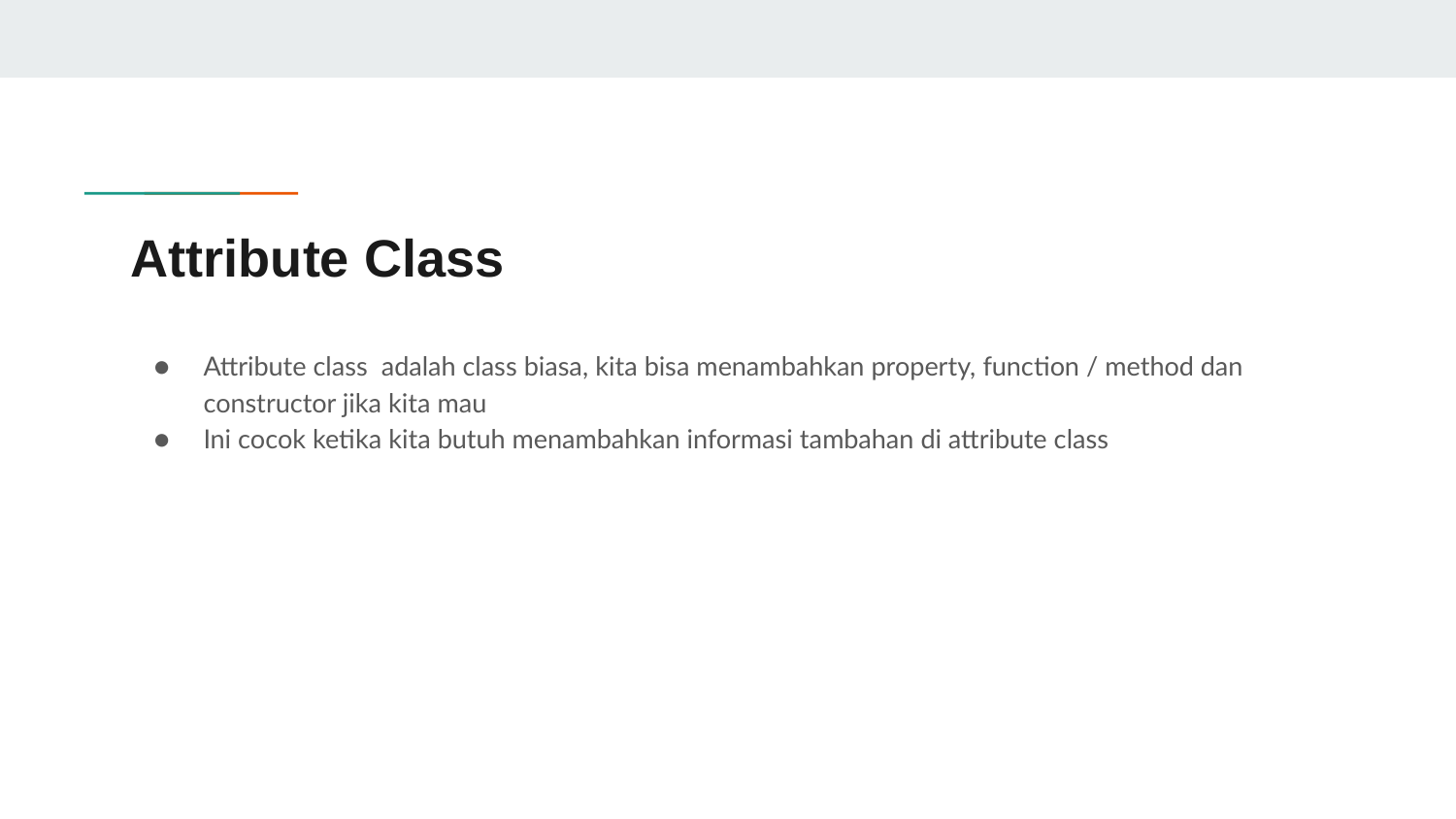

# Attribute Class
Attribute class  adalah class biasa, kita bisa menambahkan property, function / method dan constructor jika kita mau
Ini cocok ketika kita butuh menambahkan informasi tambahan di attribute class